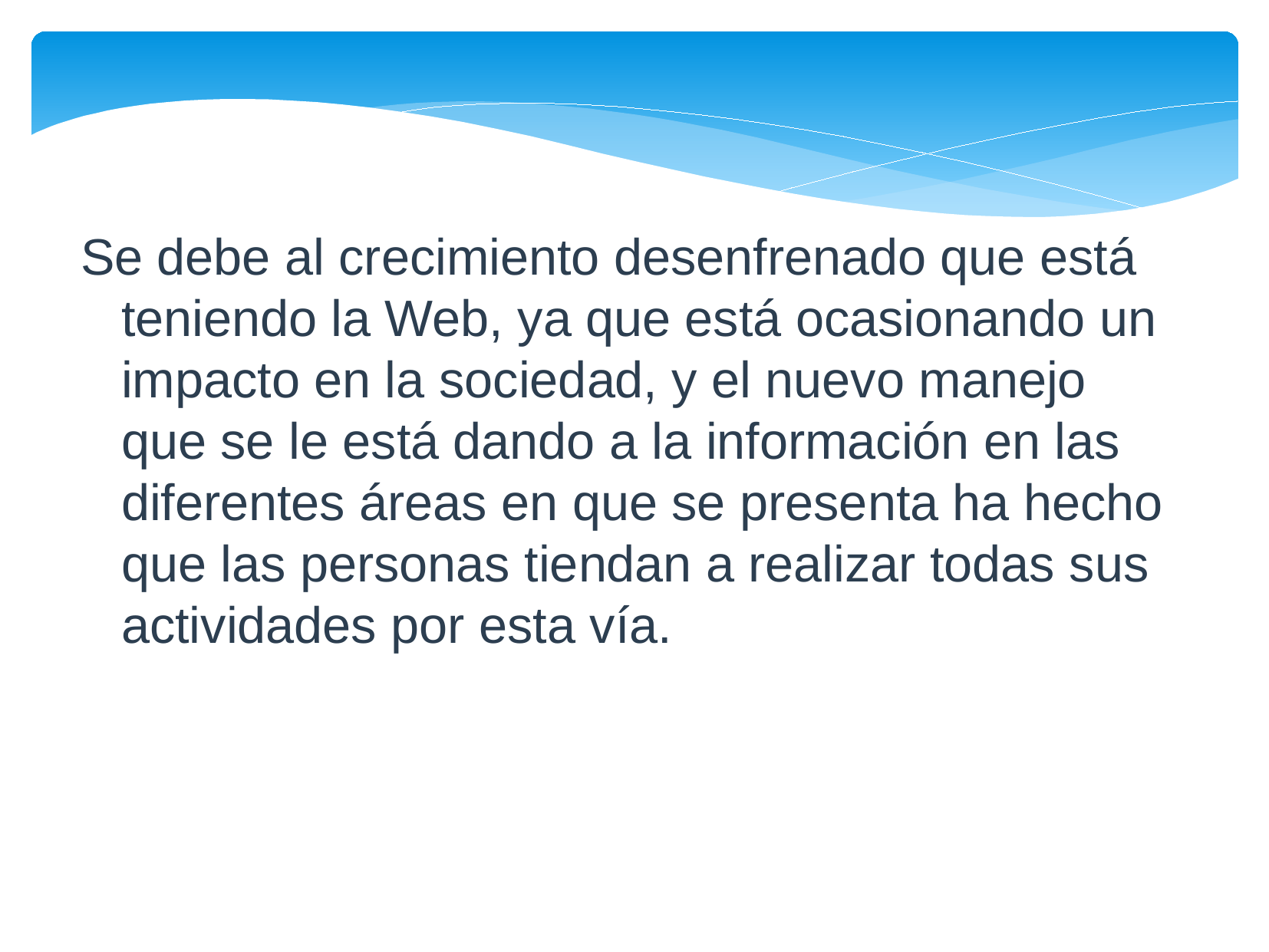

Se debe al crecimiento desenfrenado que está teniendo la Web, ya que está ocasionando un impacto en la sociedad, y el nuevo manejo que se le está dando a la información en las diferentes áreas en que se presenta ha hecho que las personas tiendan a realizar todas sus actividades por esta vía.